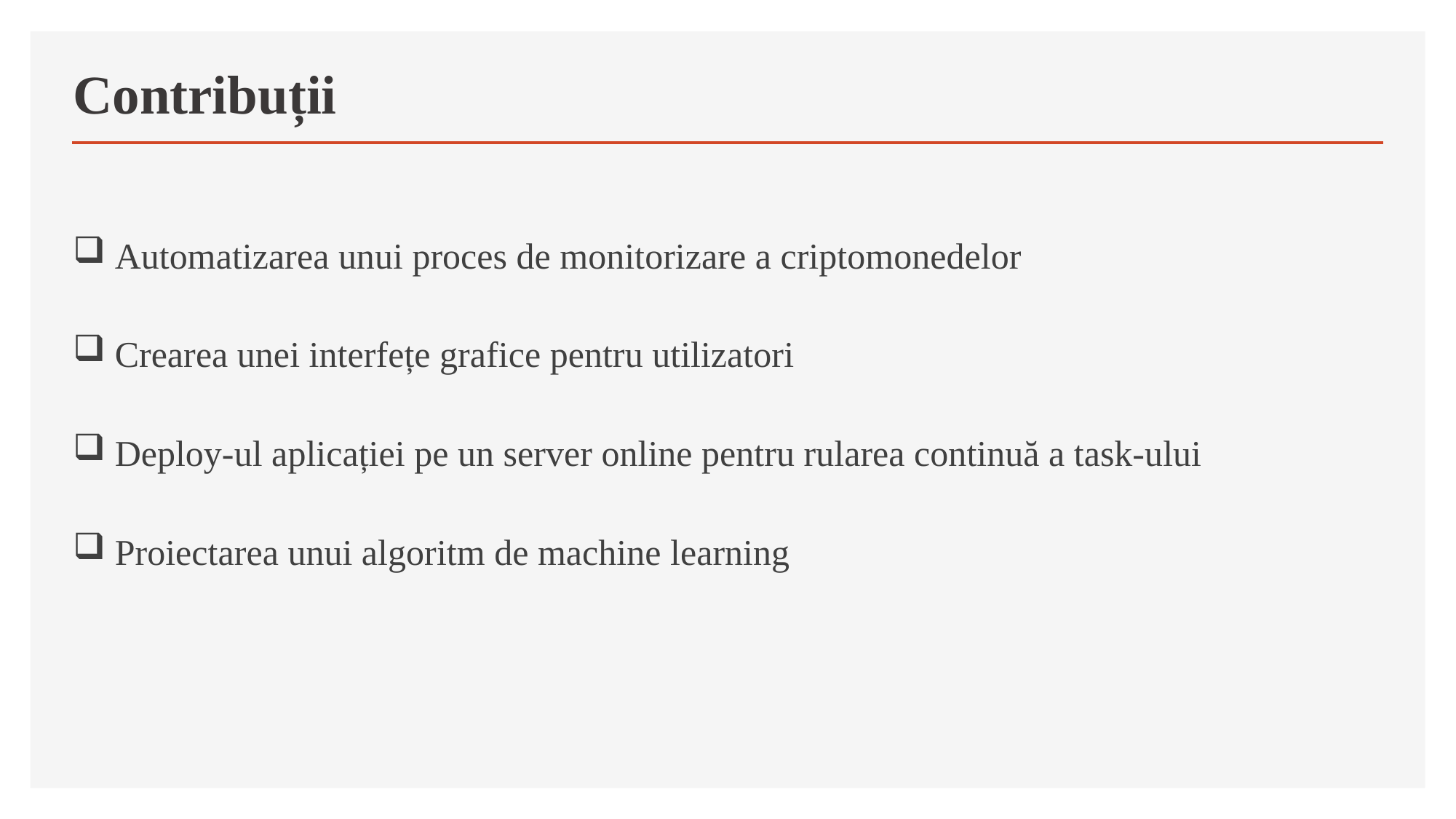

# Contribuții
 Automatizarea unui proces de monitorizare a criptomonedelor
 Crearea unei interfețe grafice pentru utilizatori
 Deploy-ul aplicației pe un server online pentru rularea continuă a task-ului
 Proiectarea unui algoritm de machine learning